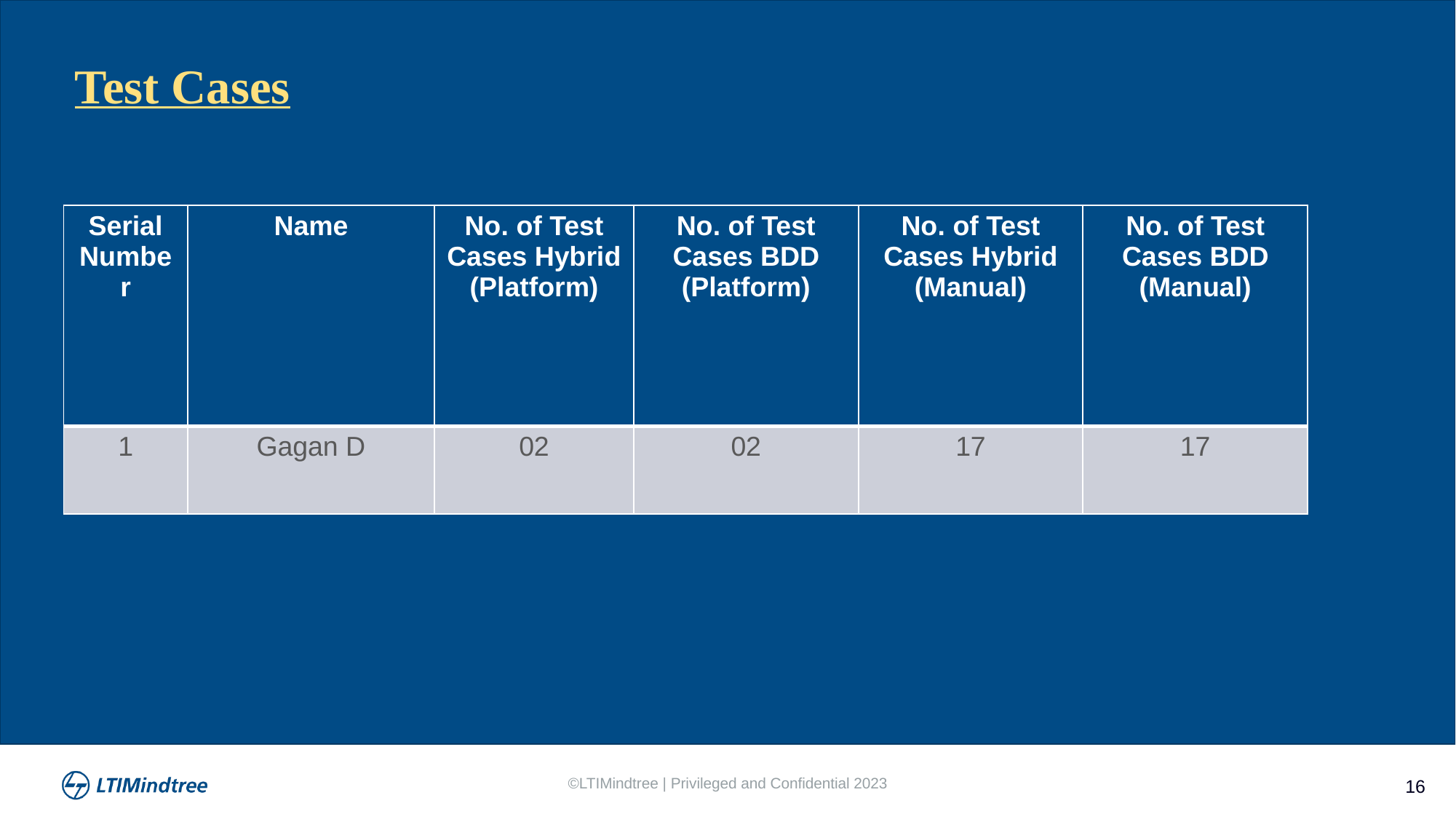

Test Cases

| Serial Number | Name | No. of Test Cases Hybrid (Platform) | No. of Test Cases BDD (Platform) | No. of Test Cases Hybrid (Manual) | No. of Test Cases BDD (Manual) |
| --- | --- | --- | --- | --- | --- |
| 1 | Gagan D | 02 | 02 | 17 | 17 |